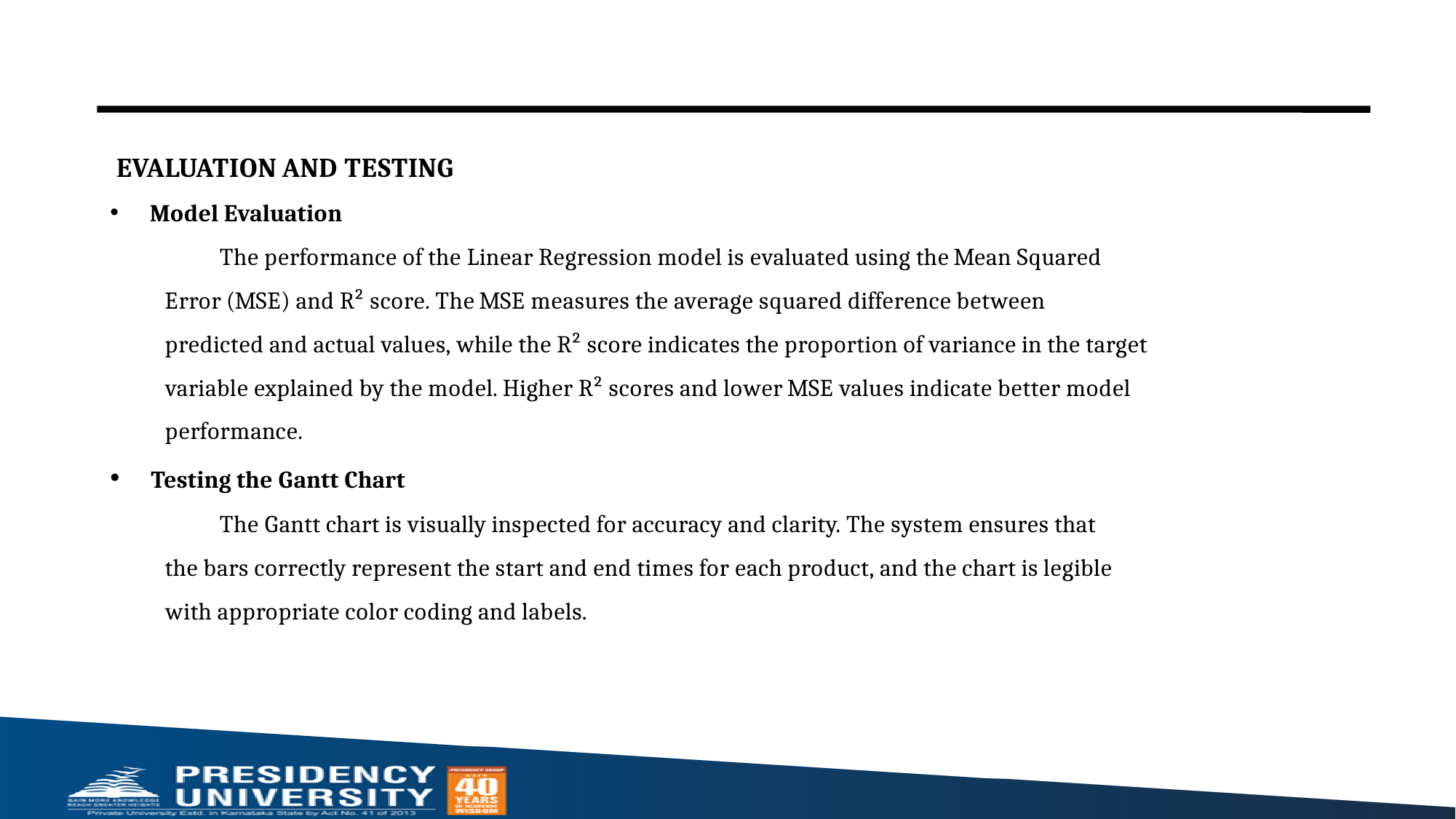

EVALUATION AND TESTING
 Model Evaluation
The performance of the Linear Regression model is evaluated using the Mean Squared
Error (MSE) and R² score. The MSE measures the average squared difference between
predicted and actual values, while the R² score indicates the proportion of variance in the target
variable explained by the model. Higher R² scores and lower MSE values indicate better model
performance.
 Testing the Gantt Chart
The Gantt chart is visually inspected for accuracy and clarity. The system ensures that
the bars correctly represent the start and end times for each product, and the chart is legible
with appropriate color coding and labels.